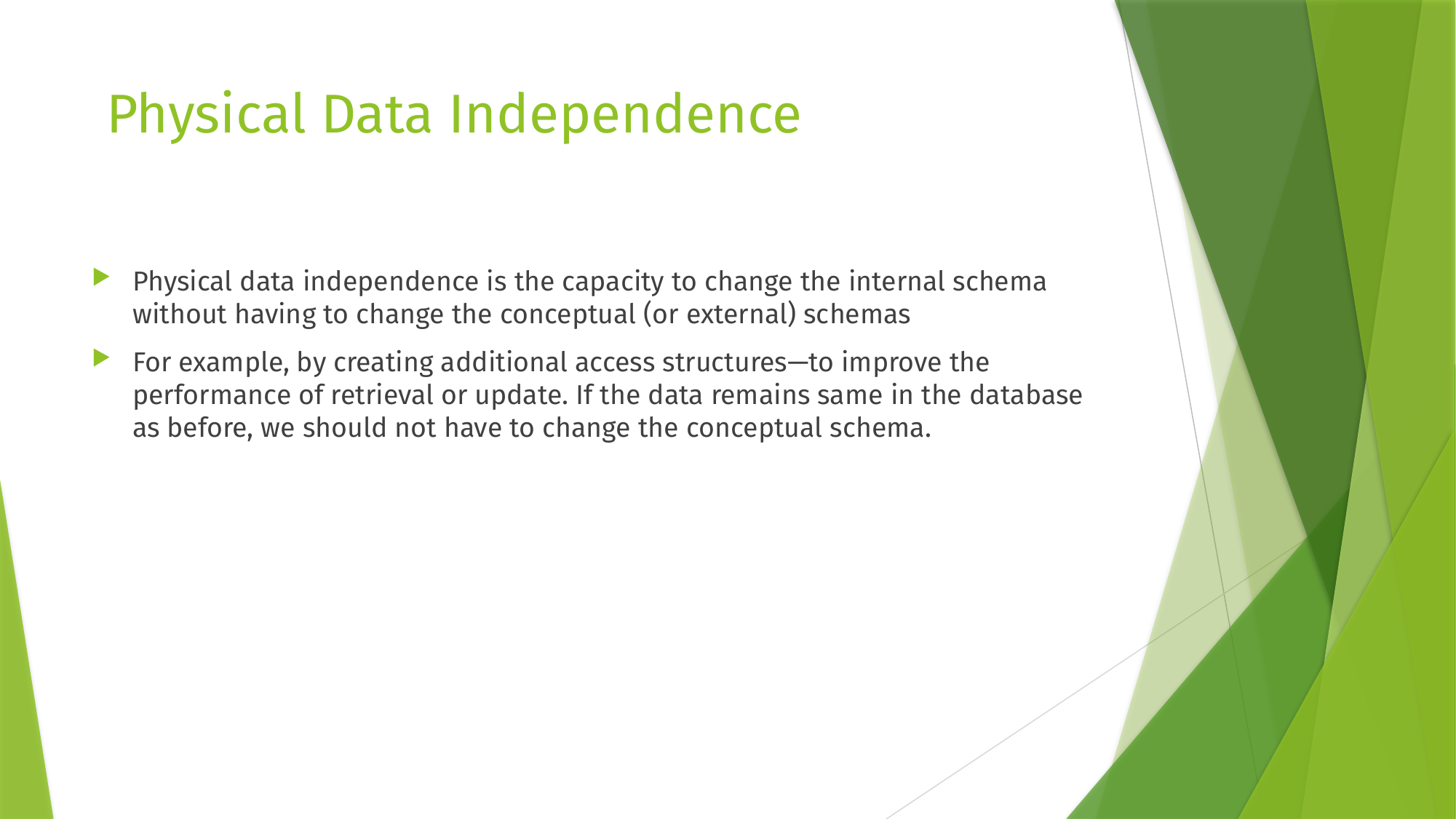

# Physical Data Independence
Physical data independence is the capacity to change the internal schema without having to change the conceptual (or external) schemas
For example, by creating additional access structures—to improve the performance of retrieval or update. If the data remains same in the database as before, we should not have to change the conceptual schema.